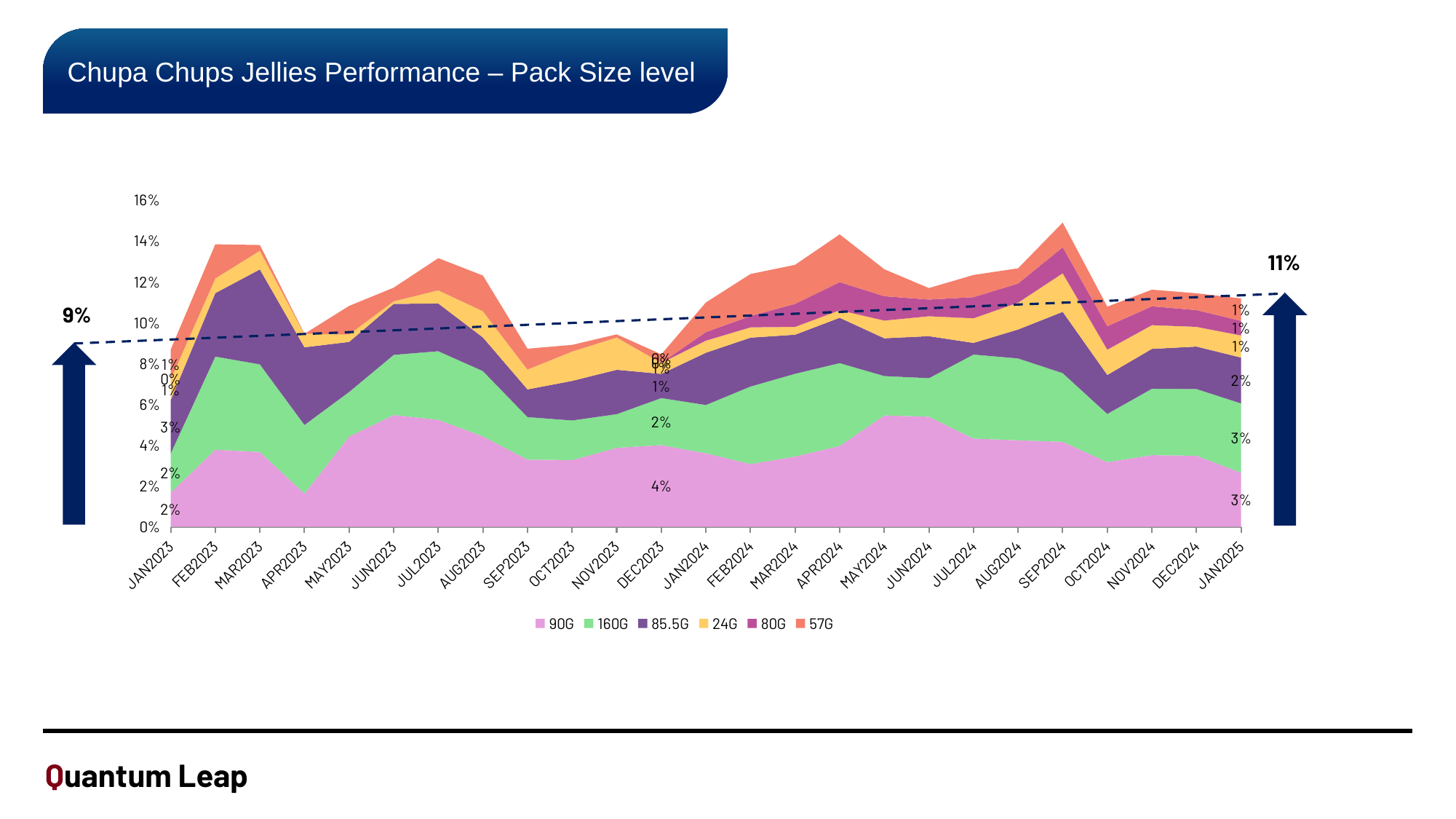

Chupa Chups Jellies Performance – Pack Size level

### Chart

| Category | 90G | 160G | 85.5G | 24G | 80G | 57G |
|---|---|---|---|---|---|---|
| JAN2023 | 0.016729259132809832 | 0.01911915329463981 | 0.026191289079646882 | 0.010242403550699898 | 0.0 | 0.01448568502170414 |
| FEB2023 | 0.037764274594486016 | 0.04559835283483152 | 0.031085220710088887 | 0.007281675287500628 | 0.0 | 0.01662230703560488 |
| MAR2023 | 0.03663740050873882 | 0.04291458111101994 | 0.04652498564043653 | 0.009190120620333142 | 0.0 | 0.0027488307212603594 |
| APR2023 | 0.01629134888758518 | 0.033575522361117376 | 0.03804323299787896 | 0.006588744979466582 | 0.0 | 0.0 |
| MAY2023 | 0.04419939035323651 | 0.02183073336919491 | 0.024520351443428366 | 0.0037206383360229513 | 0.0 | 0.013896360050206204 |
| JUN2023 | 0.05476151584449526 | 0.02944299248611565 | 0.024950996406403136 | 0.0013475988239137536 | 0.0 | 0.006615485135576609 |
| JUL2023 | 0.05240022631326979 | 0.03359881620751186 | 0.023371197284240763 | 0.006484745615180398 | 0.0 | 0.015711363537450493 |
| AUG2023 | 0.044293478260869566 | 0.03197463768115942 | 0.01648550724637681 | 0.012907608695652174 | 0.0 | 0.017391304347826087 |
| SEP2023 | 0.03290151626674518 | 0.020830266450758132 | 0.013580156042985425 | 0.009789489180038274 | 0.0 | 0.01012071249815987 |
| OCT2023 | 0.032674659561870927 | 0.019390171699230314 | 0.019390171699230314 | 0.014431616341030195 | 0.0 | 0.003219360568383659 |
| NOV2023 | 0.03866991206030151 | 0.016488693467336682 | 0.02174937185929648 | 0.015860552763819095 | 0.0 | 0.0014918341708542713 |
| DEC2023 | 0.039988796912927116 | 0.02305968755834941 | 0.011856600485467106 | 0.005383705732246219 | 0.0 | 0.004170037966017302 |
| JAN2024 | 0.03602517240079888 | 0.023627388175000943 | 0.025586916380902137 | 0.005916267852432453 | 0.004182839054904473 | 0.014508045370614614 |
| FEB2024 | 0.030719579249342578 | 0.03797115307992669 | 0.023946131165829946 | 0.005060164156506494 | 0.005538289903577975 | 0.02055940712407363 |
| MAR2024 | 0.03441633491716964 | 0.040537648217113996 | 0.01913445486066521 | 0.0038097684174478834 | 0.01125807970549206 | 0.01913445486066521 |
| APR2024 | 0.039593321210117376 | 0.040585220697635975 | 0.022193751033228633 | 0.003678293932881468 | 0.013762605389320549 | 0.023392296247313607 |
| MAY2024 | 0.05454405777060767 | 0.019282476761158487 | 0.01851425059537528 | 0.008642544365061074 | 0.011945916877928862 | 0.013213490051471153 |
| JUN2024 | 0.05390481199053379 | 0.018899552984485934 | 0.020575861162240337 | 0.009729161188535366 | 0.008184328161977386 | 0.0056205627136471205 |
| JUL2024 | 0.04322558590040643 | 0.04113647586128309 | 0.005697572833972727 | 0.01204087058912903 | 0.010369582557830364 | 0.010863372203441335 |
| AUG2024 | 0.04235216112055033 | 0.040114375699307946 | 0.014172641001201775 | 0.013136629232108076 | 0.00936554639260702 | 0.007459284737474618 |
| SEP2024 | 0.04161526051058176 | 0.03364335199772231 | 0.030037012432381133 | 0.01888583088165512 | 0.012717092151466262 | 0.012100218278447376 |
| OCT2024 | 0.03168006273279749 | 0.023603215055871398 | 0.01909429523622819 | 0.0123897275044109 | 0.011487943540482258 | 0.009566751617329936 |
| NOV2024 | 0.035083079906562654 | 0.032526775089250295 | 0.01952487989774781 | 0.011635594340870026 | 0.009211512186522103 | 0.008153730882806647 |
| DEC2024 | 0.0347917956938322 | 0.03267878611242668 | 0.020802215016940507 | 0.009654267915042442 | 0.008197019927866225 | 0.00823345112754563 |
| JAN2025 | 0.026474781073925736 | 0.0339420270178535 | 0.02246962188581902 | 0.010793564591677416 | 0.00716176770076709 | 0.010997216753784535 |
11%

9%

Quantum Leap